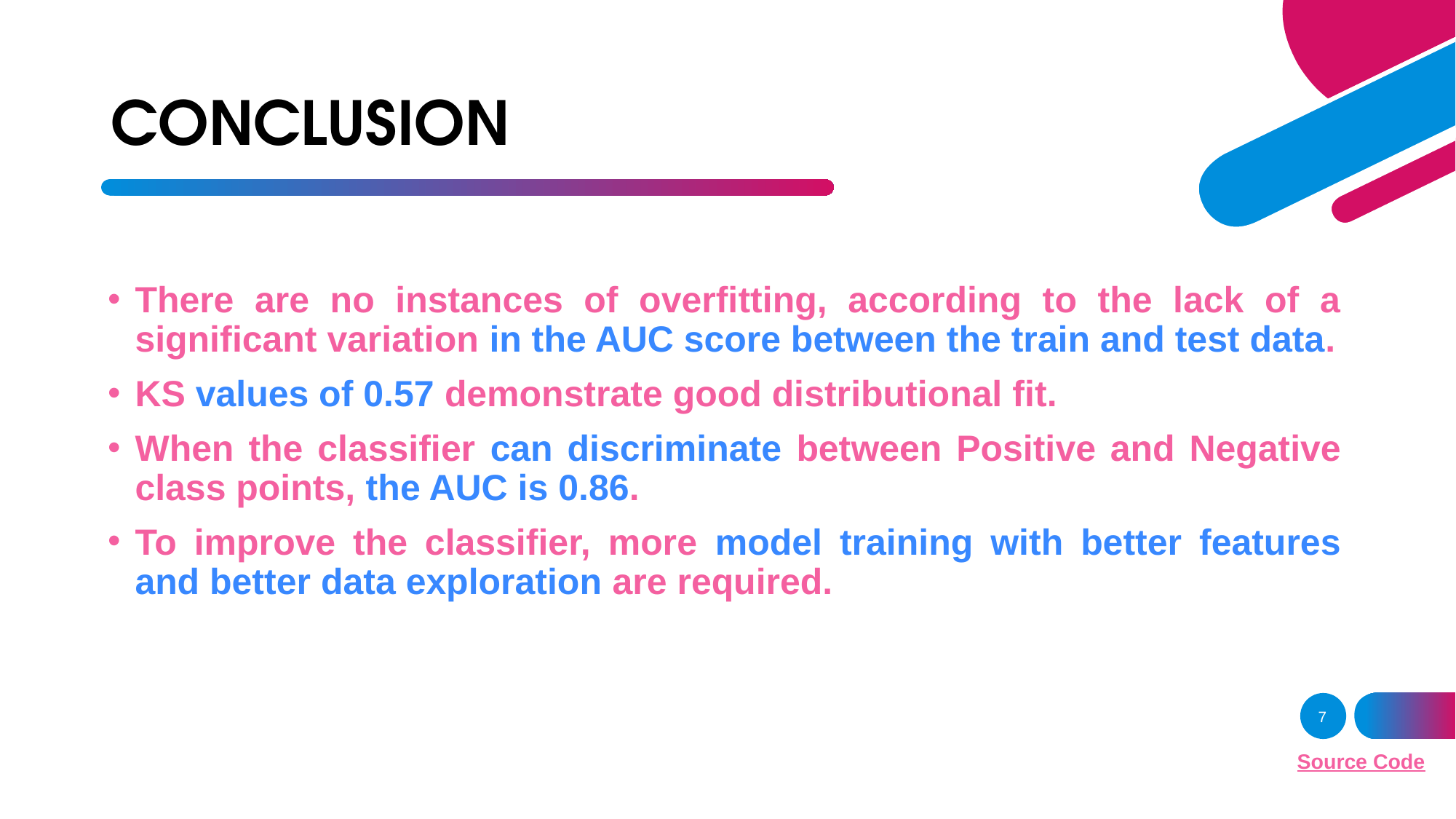

# CONCLUSION
There are no instances of overfitting, according to the lack of a significant variation in the AUC score between the train and test data.
KS values of 0.57 demonstrate good distributional fit.
When the classifier can discriminate between Positive and Negative class points, the AUC is 0.86.
To improve the classifier, more model training with better features and better data exploration are required.

7
Source Code